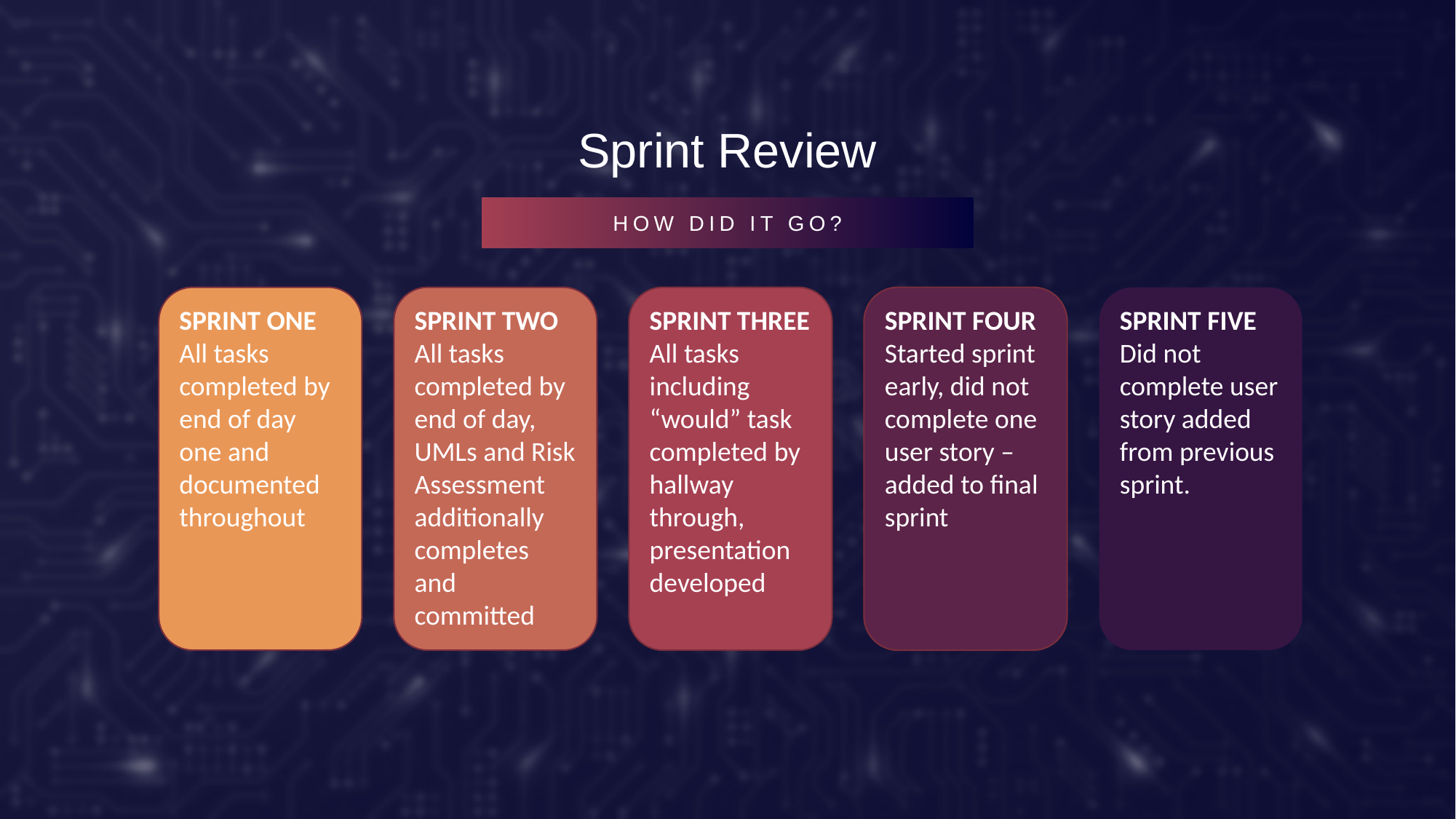

Sprint Review
# HOW DID IT GO?
SPRINT THREE
All tasks including “would” task completed by hallway through, presentation developed
SPRINT FOUR
Started sprint early, did not complete one user story – added to final sprint
SPRINT FIVE
Did not complete user story added from previous sprint.
SPRINT ONE
All tasks completed by end of day one and documented throughout
SPRINT TWO
All tasks completed by end of day, UMLs and Risk Assessment additionally completes and committed